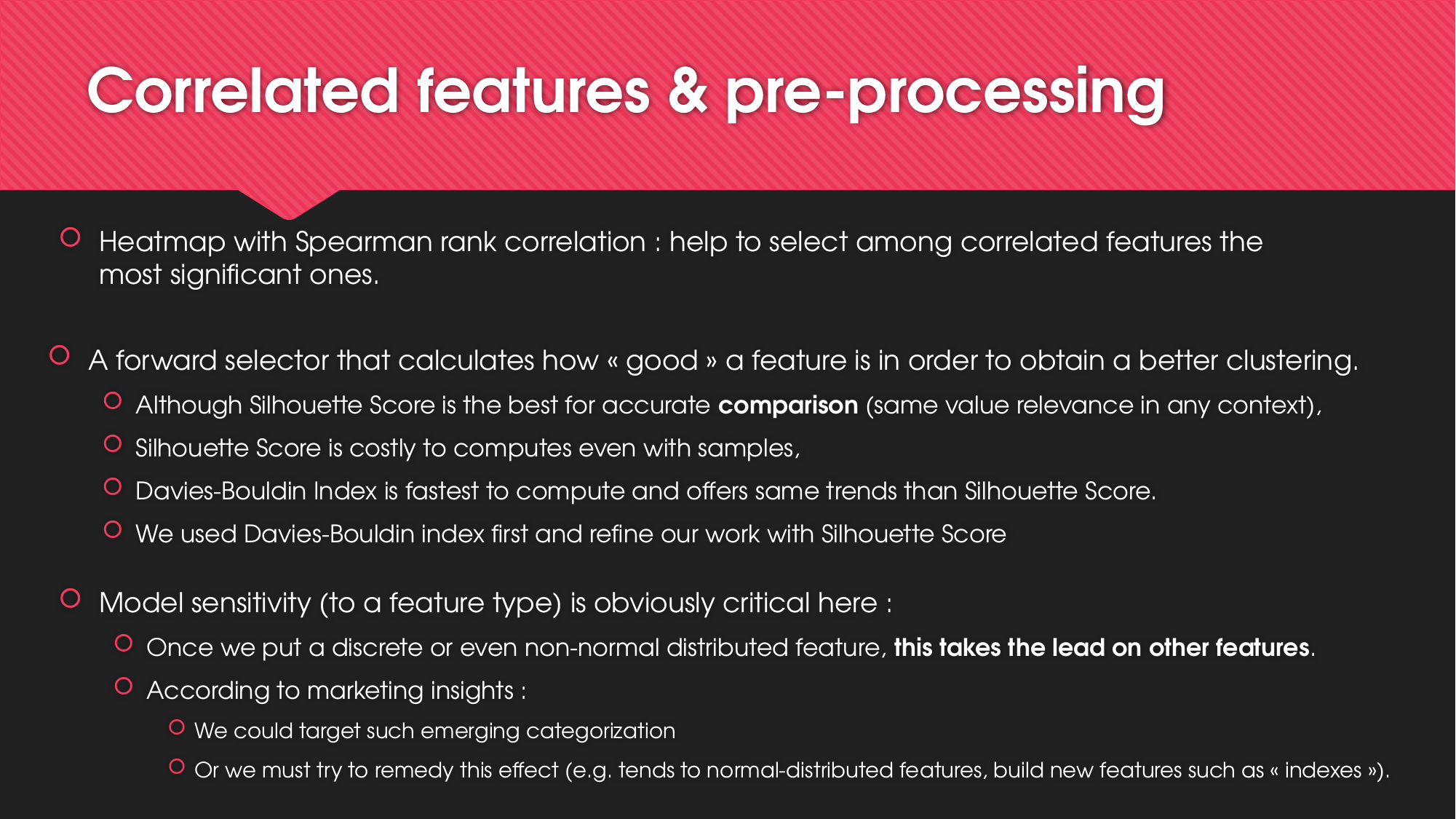

# Correlated features & pre-processing
Heatmap with Spearman rank correlation : help to select among correlated features the most significant ones.
A forward selector that calculates how « good » a feature is in order to obtain a better clustering.
Although Silhouette Score is the best for accurate comparison (same value relevance in any context),
Silhouette Score is costly to computes even with samples,
Davies-Bouldin Index is fastest to compute and offers same trends than Silhouette Score.
We used Davies-Bouldin index first and refine our work with Silhouette Score

Model sensitivity (to a feature type) is obviously critical here :
Once we put a discrete or even non-normal distributed feature, this takes the lead on other features.
According to marketing insights :
We could target such emerging categorization
Or we must try to remedy this effect (e.g. tends to normal-distributed features, build new features such as « indexes »).